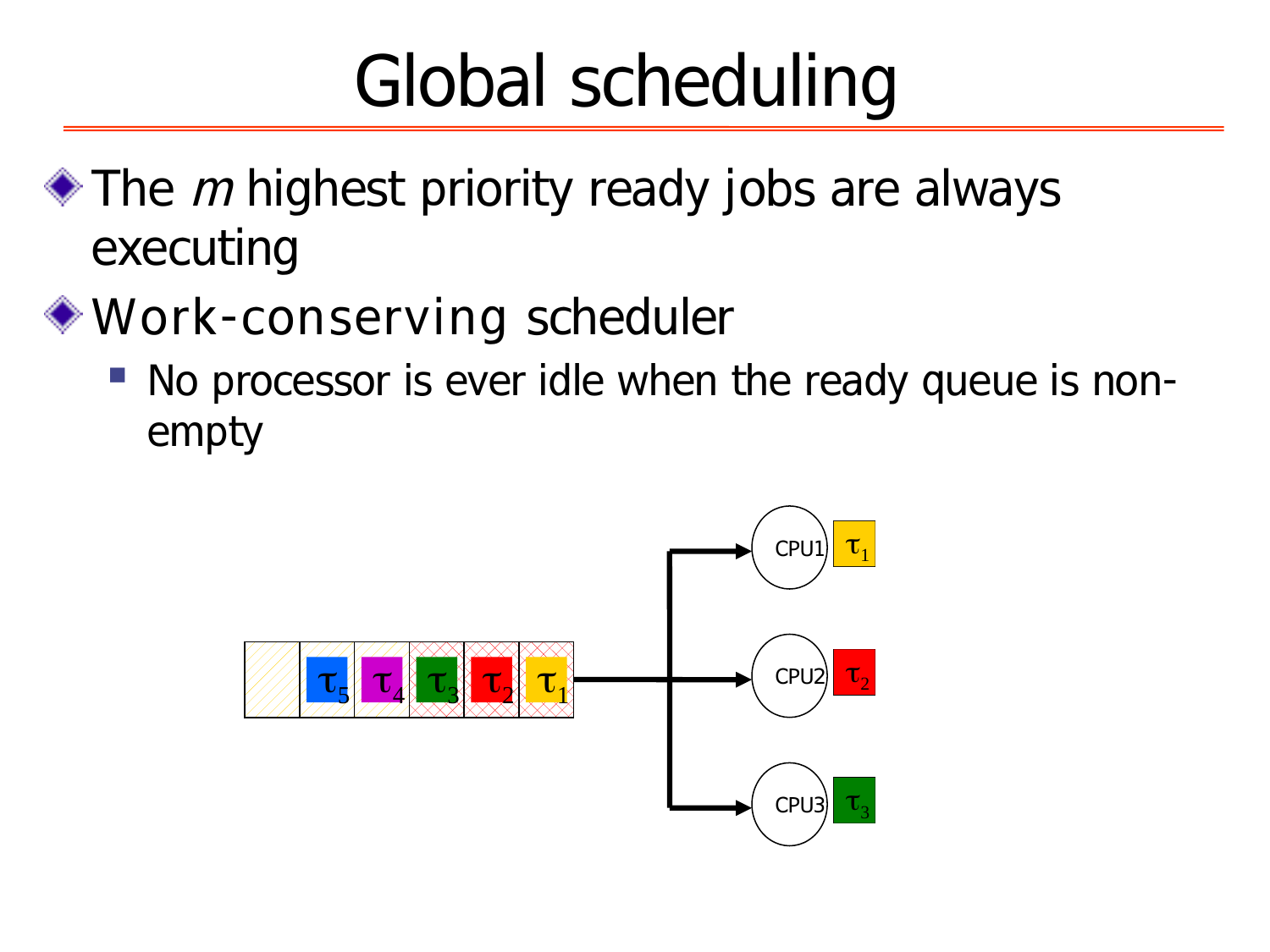

# Global scheduling
The m highest priority ready jobs are always executing
Work-conserving scheduler
No processor is ever idle when the ready queue is non-empty

CPU1

τ1

CPU2

τ2
τ5
τ4
τ3
τ2
τ1

CPU3

τ3